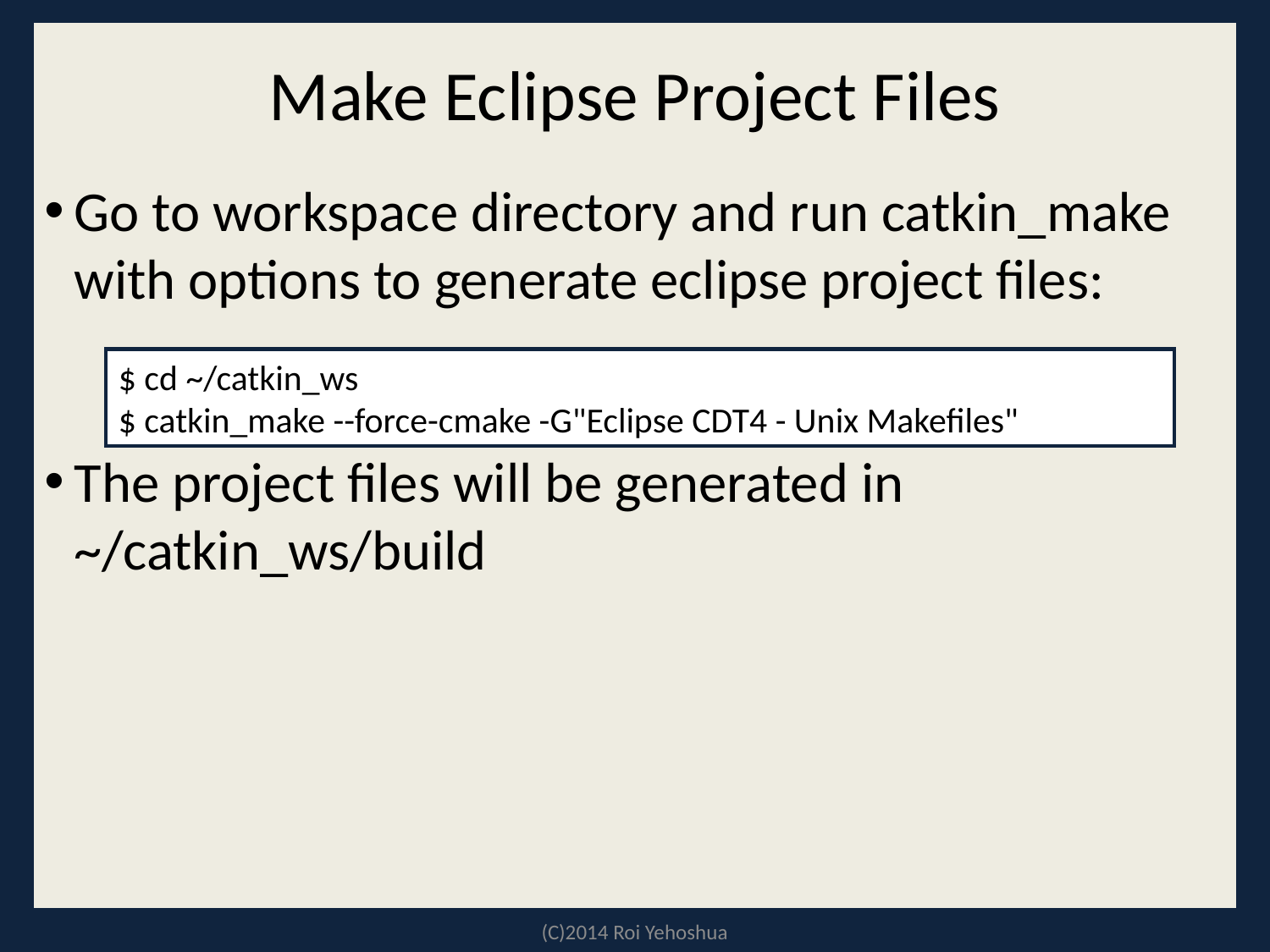

Make Eclipse Project Files
Go to workspace directory and run catkin_make with options to generate eclipse project files:

The project files will be generated in ~/catkin_ws/build
$ cd ~/catkin_ws
$ catkin_make --force-cmake -G"Eclipse CDT4 - Unix Makefiles"
(C)2014 Roi Yehoshua